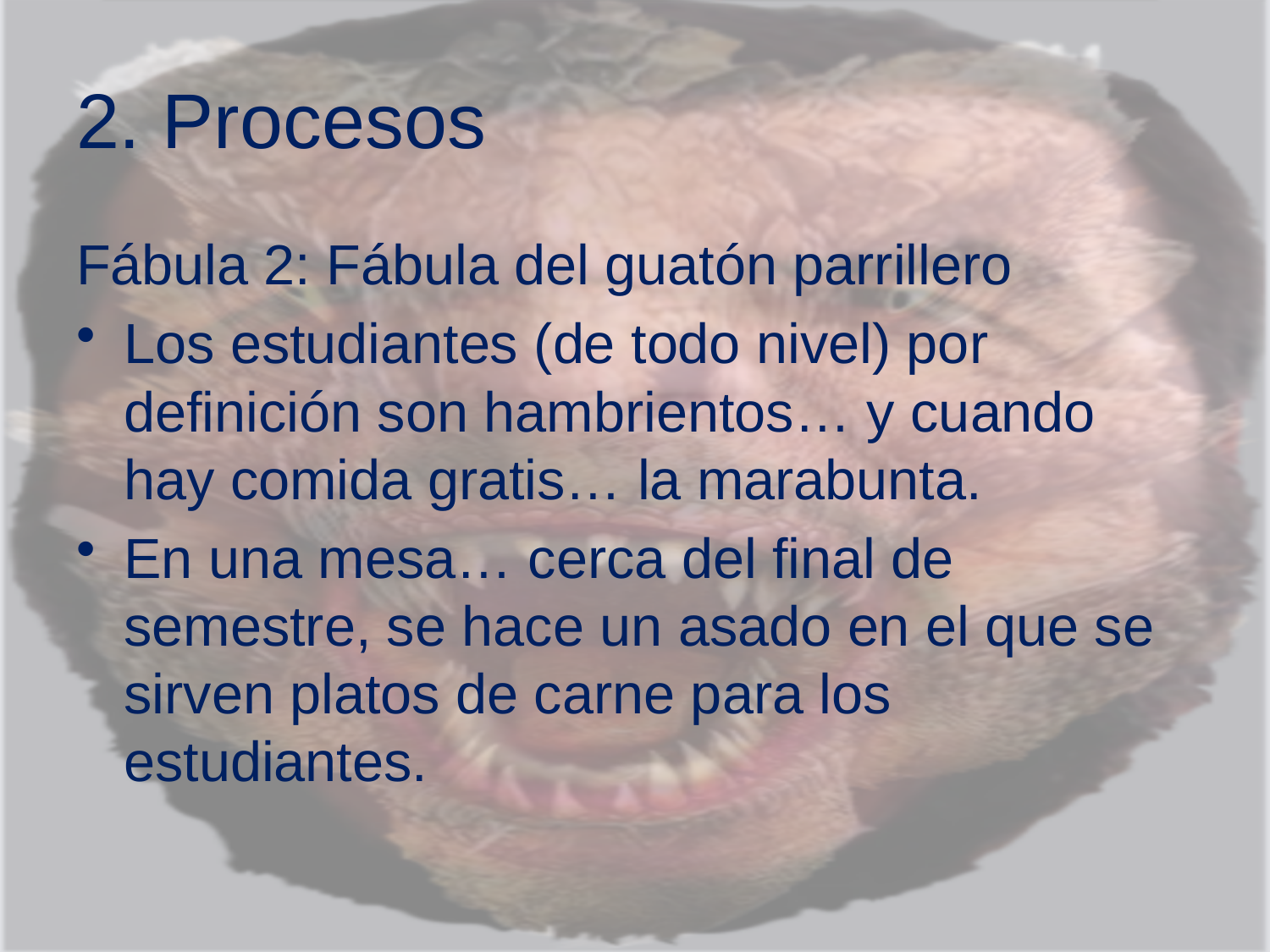

# 2. Procesos
Fábula 2: Fábula del guatón parrillero
Los estudiantes (de todo nivel) por definición son hambrientos… y cuando hay comida gratis… la marabunta.
En una mesa… cerca del final de semestre, se hace un asado en el que se sirven platos de carne para los estudiantes.